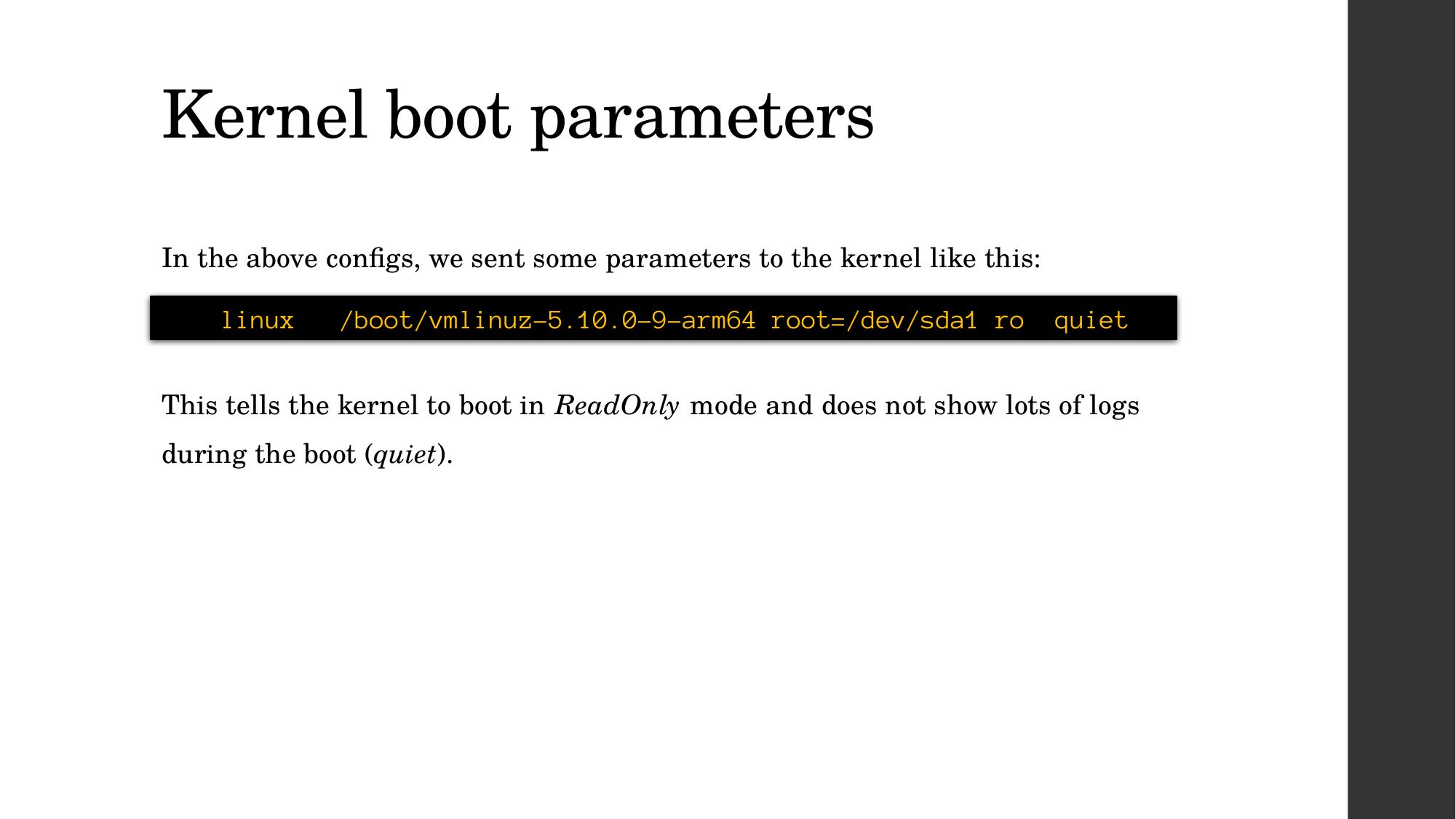

# Kernel boot parameters
In the above configs, we sent some parameters to the kernel like this:

This tells the kernel to boot in ReadOnly mode and does not show lots of logs during the boot (quiet).

    linux   /boot/vmlinuz-5.10.0-9-arm64 root=/dev/sda1 ro  quiet